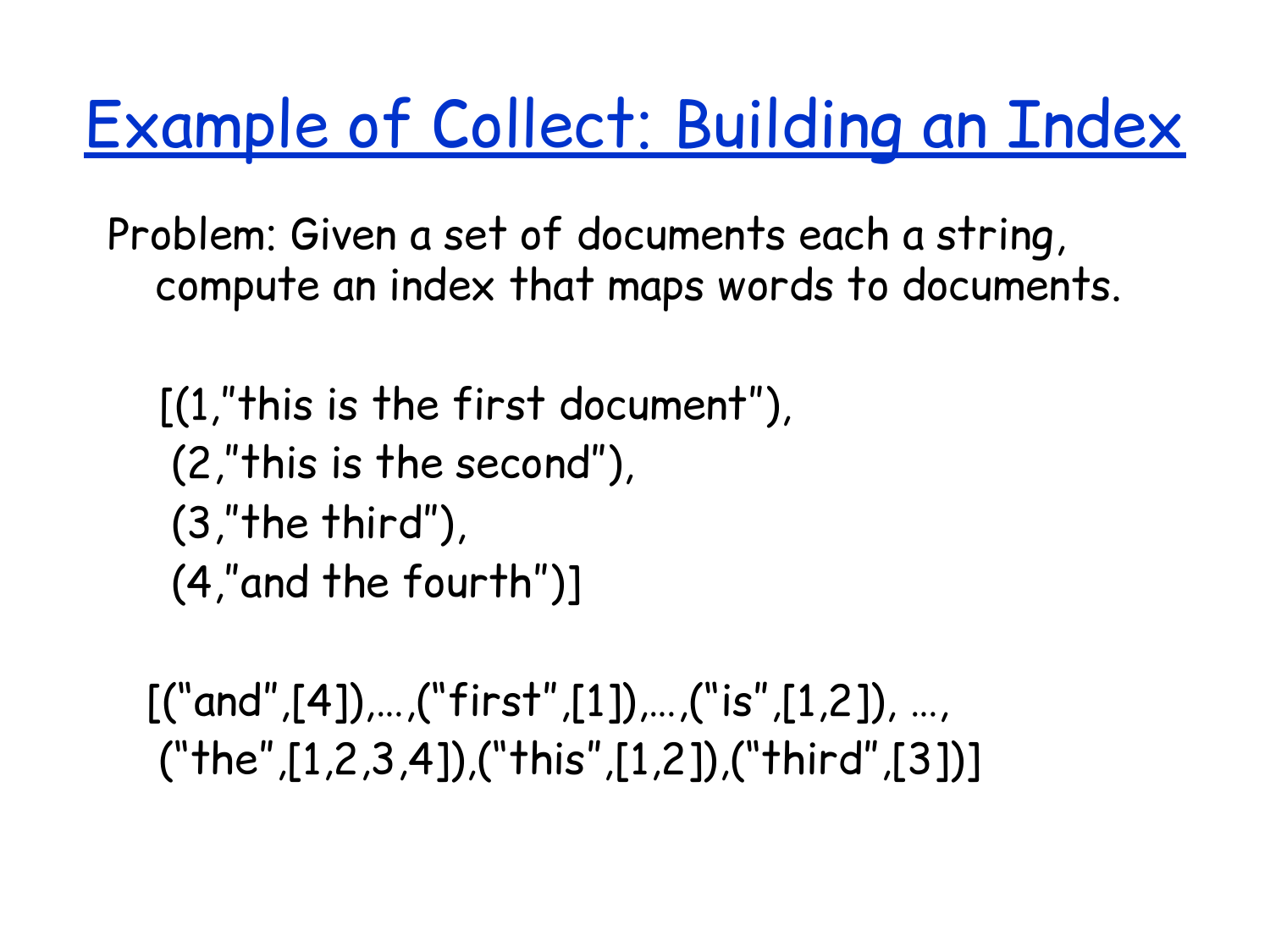

# Example of Collect: Building an Index
Problem: Given a set of documents each a string, compute an index that maps words to documents.

    [(1,”this is the first document”),
     (2,”this is the second”),
     (3,”the third”),
     (4,”and the fourth”)]

   [(“and”,[4]),…,(“first”,[1]),…,(“is”,[1,2]), …,
    (“the”,[1,2,3,4]),(“this”,[1,2]),(“third”,[3])]